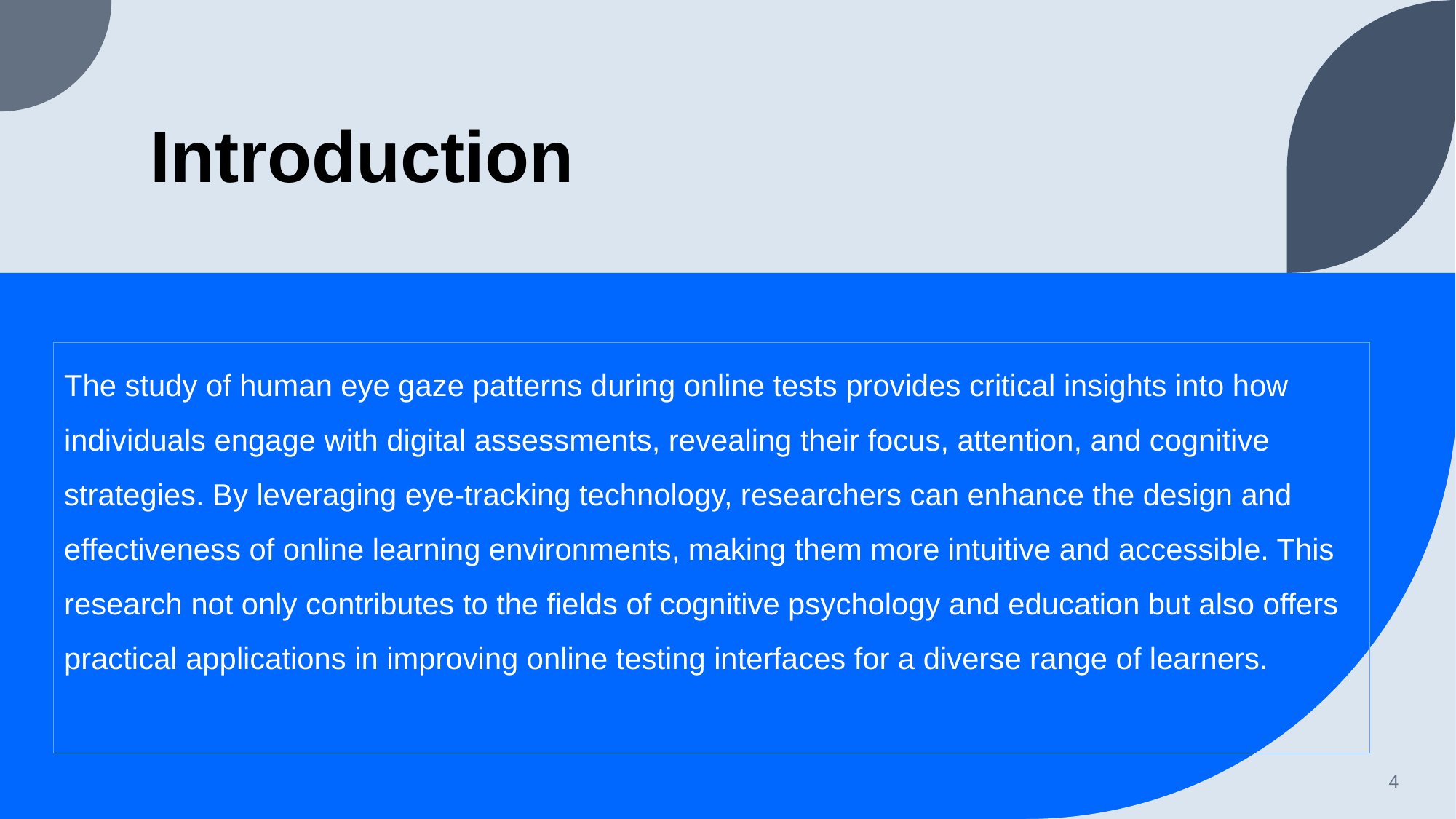

# Introduction
The study of human eye gaze patterns during online tests provides critical insights into how individuals engage with digital assessments, revealing their focus, attention, and cognitive strategies. By leveraging eye-tracking technology, researchers can enhance the design and effectiveness of online learning environments, making them more intuitive and accessible. This research not only contributes to the fields of cognitive psychology and education but also offers practical applications in improving online testing interfaces for a diverse range of learners.
4